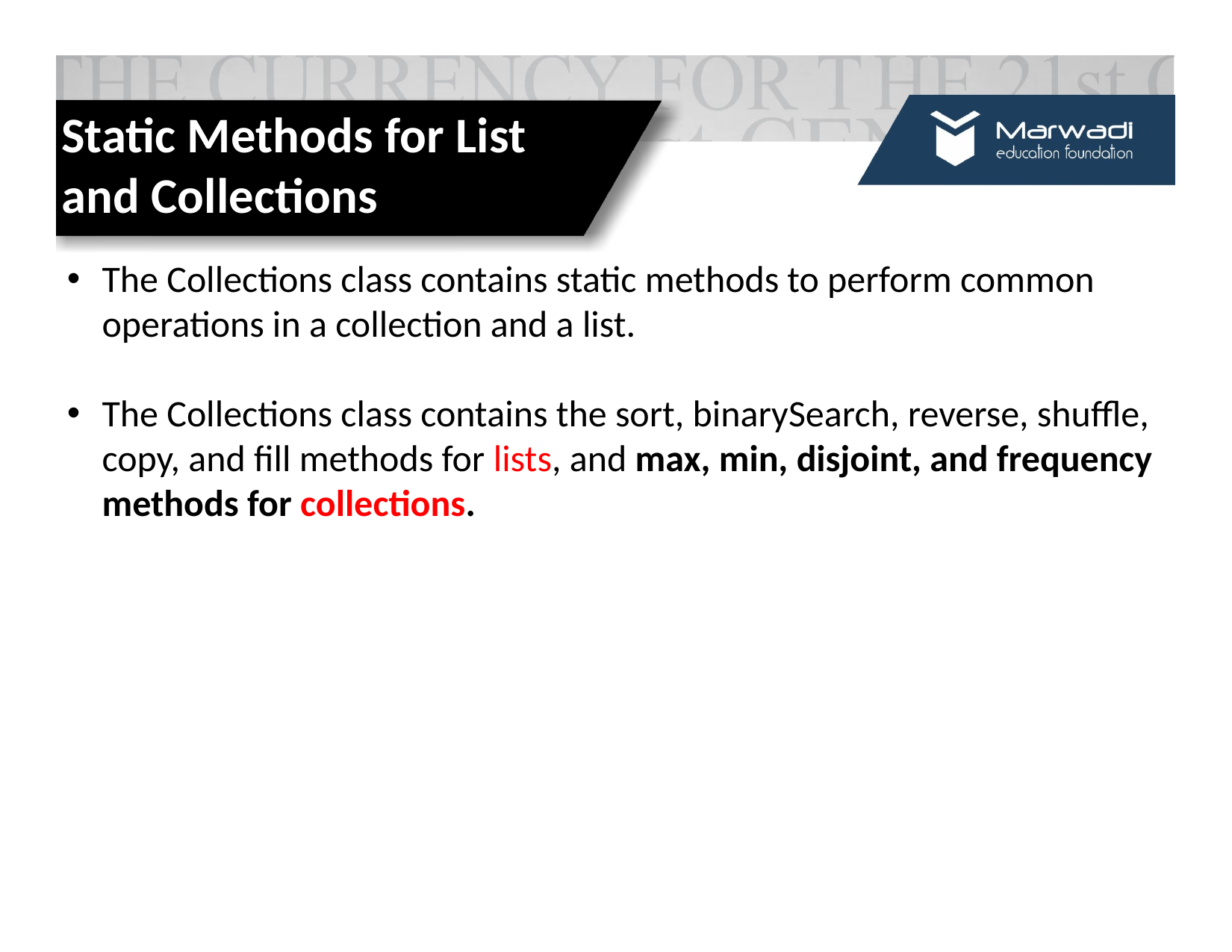

Static Methods for List and Collections
The Collections class contains static methods to perform common operations in a collection and a list.

The Collections class contains the sort, binarySearch, reverse, shuffle, copy, and fill methods for lists, and max, min, disjoint, and frequency methods for collections.